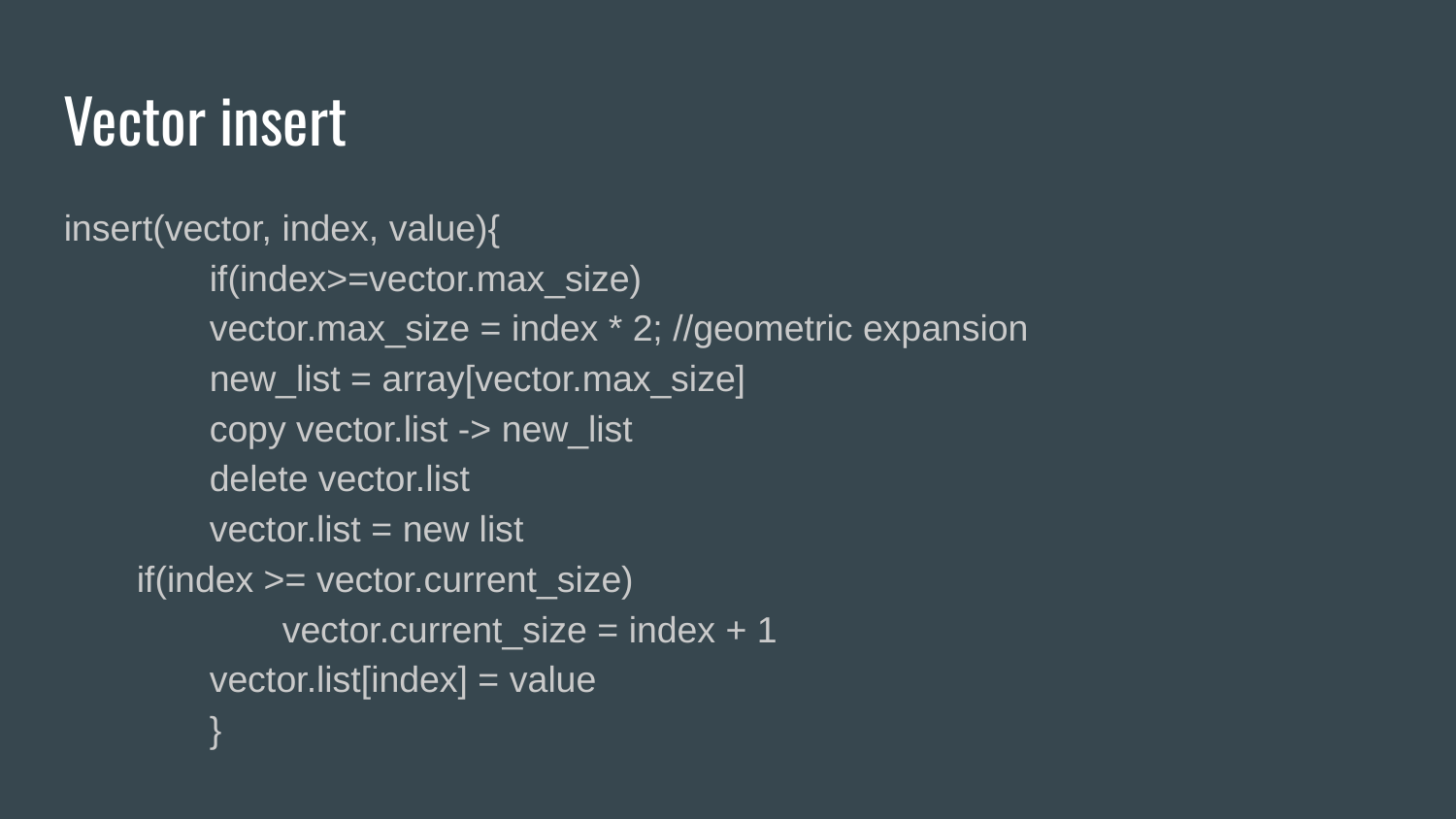

Vector insert
insert(vector, index, value){
	if(index>=vector.max_size)
	vector.max_size = index * 2; //geometric expansion
new_list = array[vector.max_size]
copy vector.list -> new_list
delete vector.list
vector.list = new list
if(index >= vector.current_size)
	vector.current_size = index + 1
vector.list[index] = value
}